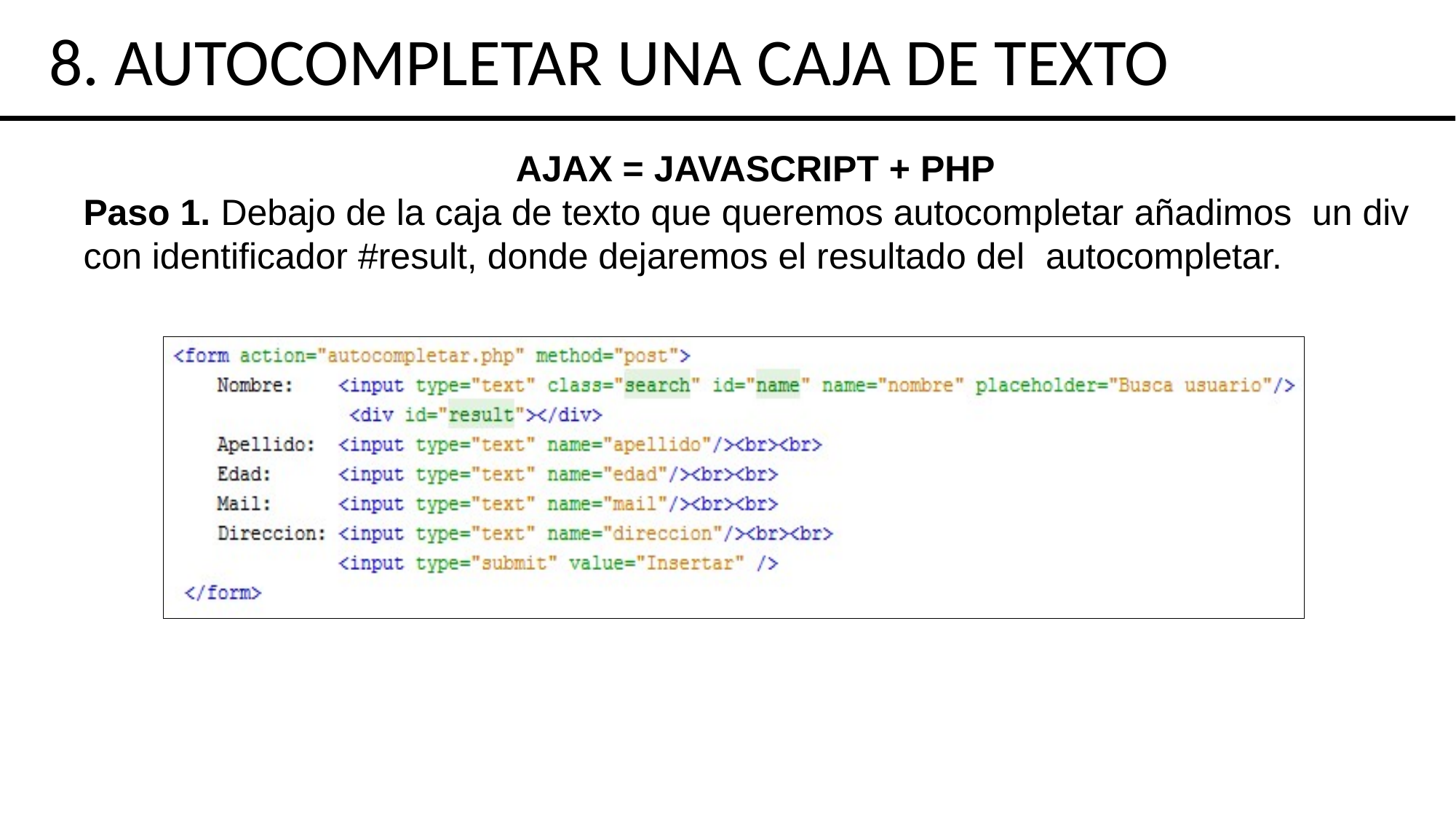

8. AUTOCOMPLETAR UNA CAJA DE TEXTO
AJAX = JAVASCRIPT + PHP
Paso 1. Debajo de la caja de texto que queremos autocompletar añadimos  un div con identificador #result, donde dejaremos el resultado del  autocompletar.